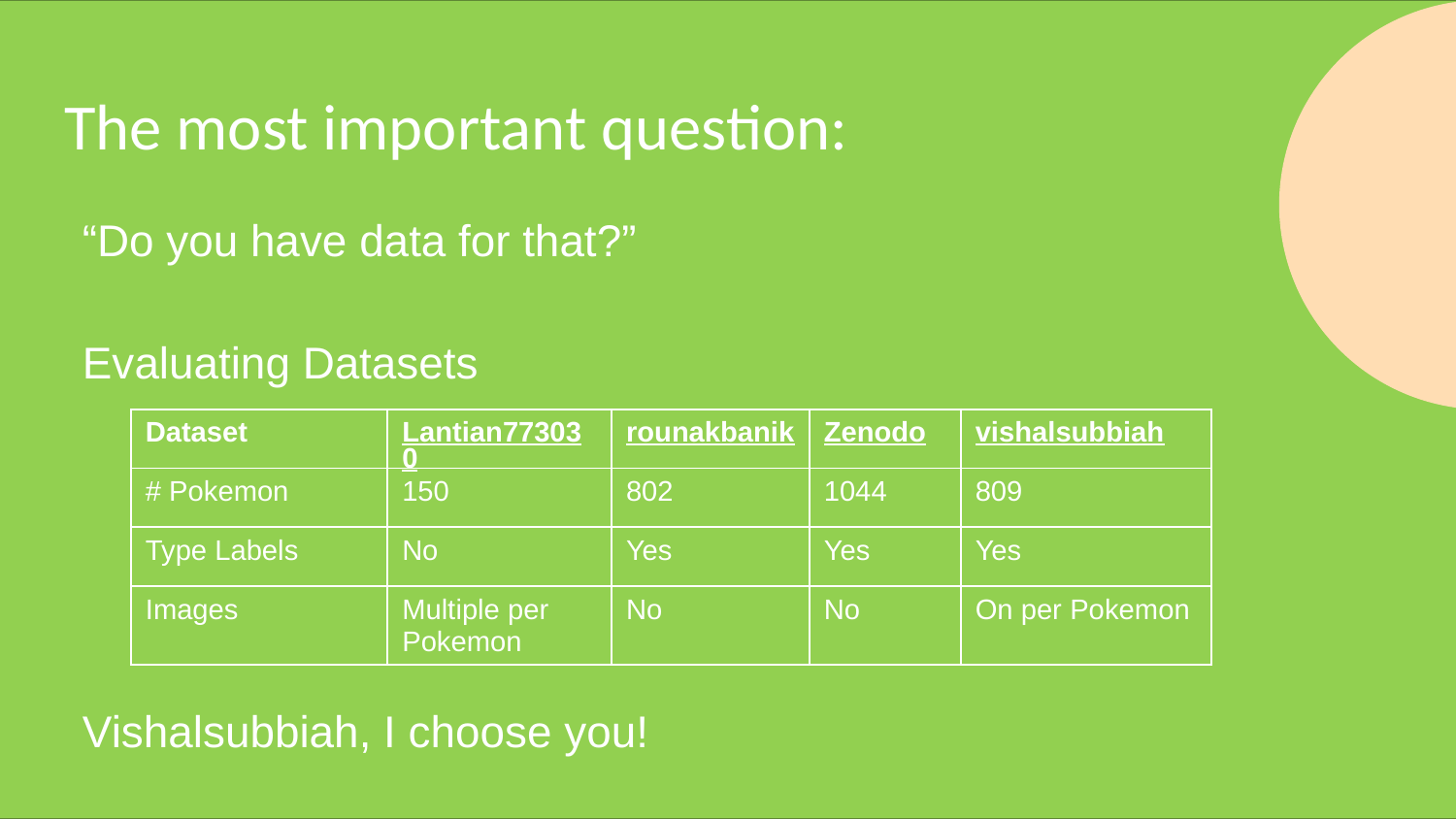

# The most important question:
“Do you have data for that?”

Evaluating Datasets

Vishalsubbiah, I choose you!

| Dataset | Lantian773030 | rounakbanik | Zenodo | vishalsubbiah |
| --- | --- | --- | --- | --- |
| # Pokemon | 150 | 802 | 1044 | 809 |
| Type Labels | No | Yes | Yes | Yes |
| Images | Multiple per Pokemon | No | No | On per Pokemon |